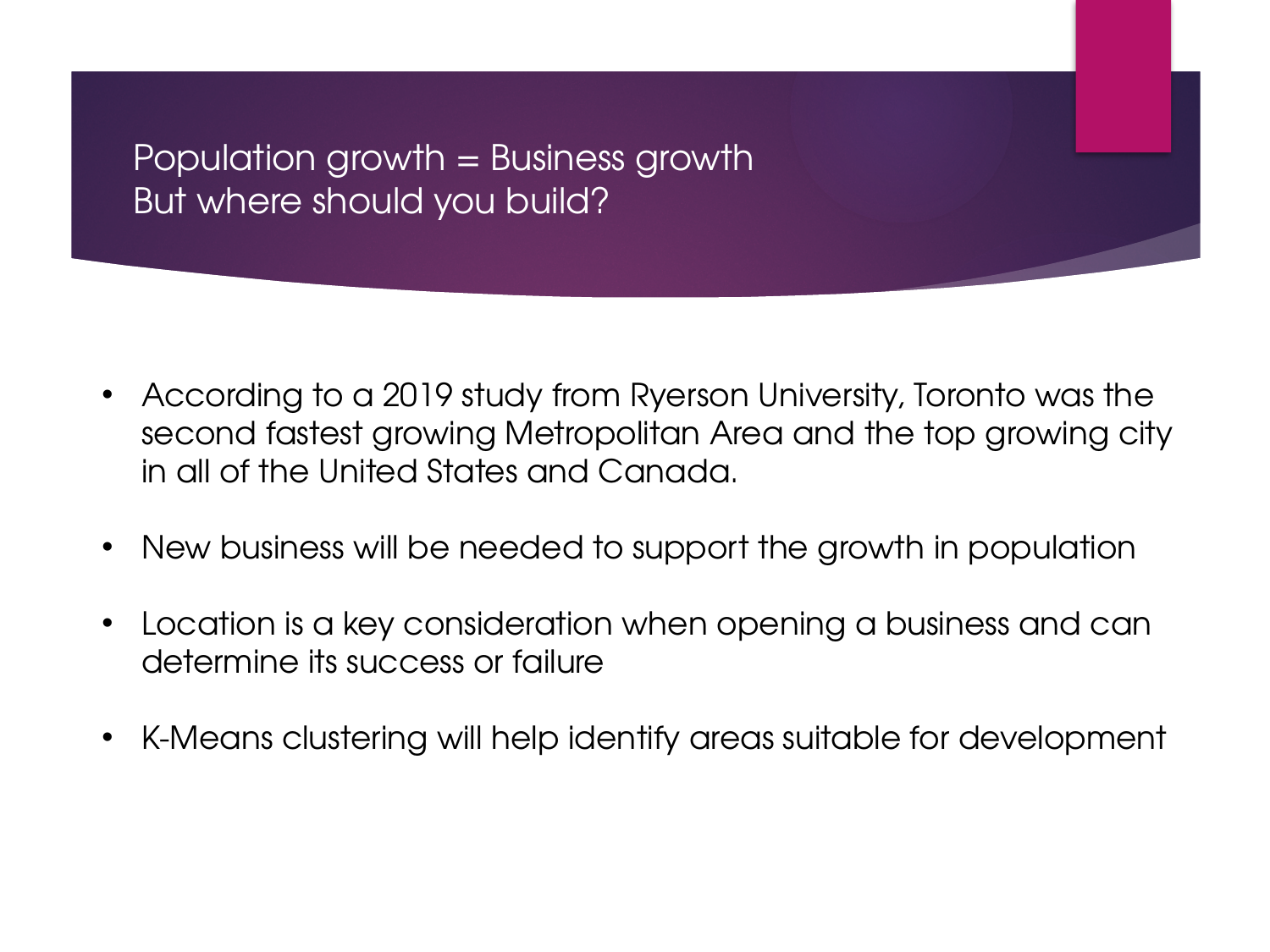

# Population growth = Business growth But where should you build?
According to a 2019 study from Ryerson University, Toronto was the second fastest growing Metropolitan Area and the top growing city in all of the United States and Canada.

New business will be needed to support the growth in population

Location is a key consideration when opening a business and can determine its success or failure

K-Means clustering will help identify areas suitable for development